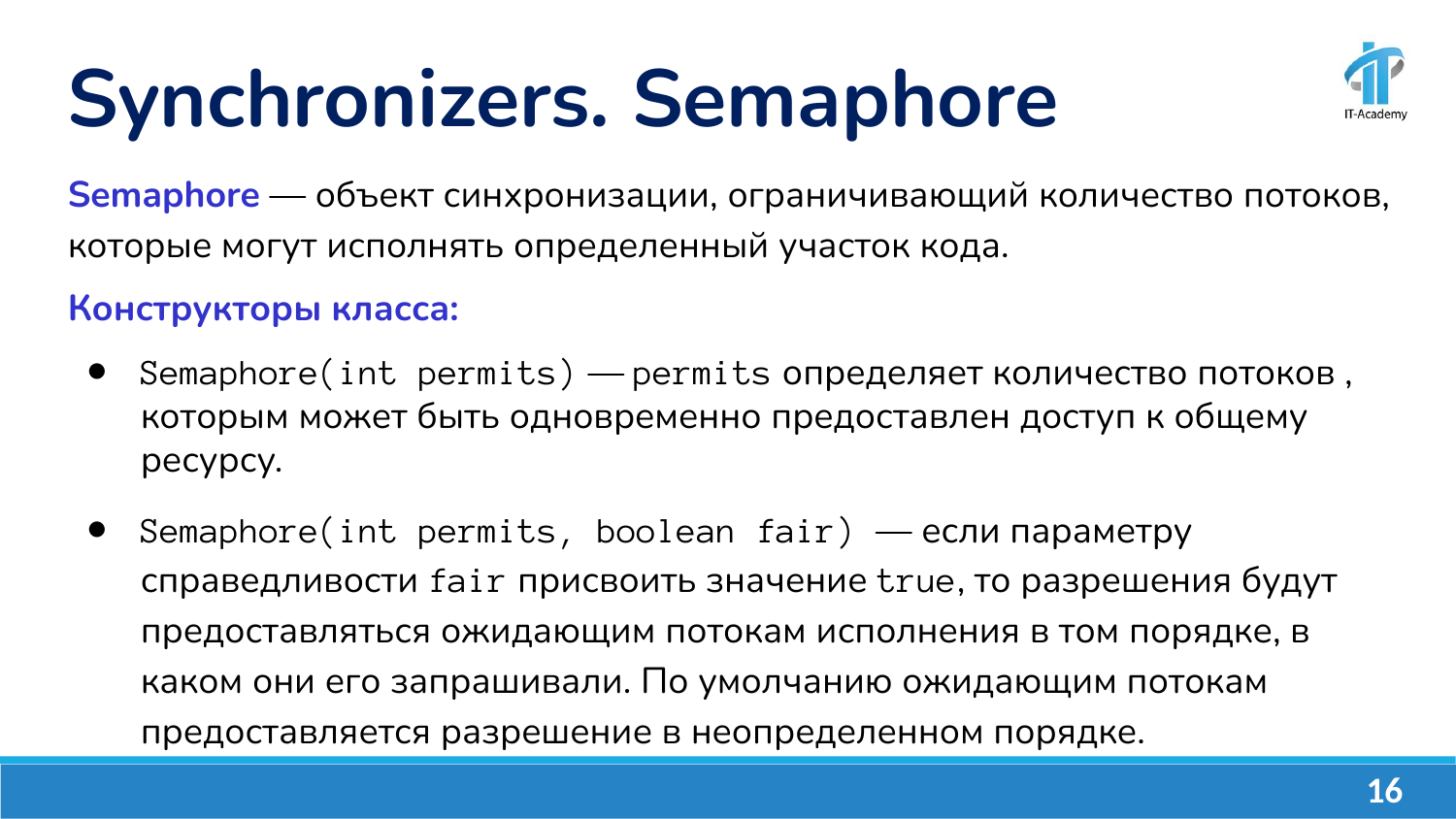

Synchronizers. Semaphore
Semaphore — объект синхронизации, ограничивающий количество потоков, которые могут исполнять определенный участок кода.
Конструкторы класса:
Semaphore(int permits) — permits определяет количество потоков , которым может быть одновременно предоставлен доступ к общему ресурсу.
Semaphore(int permits, boolean fair)  — если параметру справедливости fair присвоить значение true, то разрешения будут предоставляться ожидающим потокам исполнения в том порядке, в каком они его запрашивали. По умолчанию ожидающим потокам предоставляется разрешение в неопределенном порядке.
16